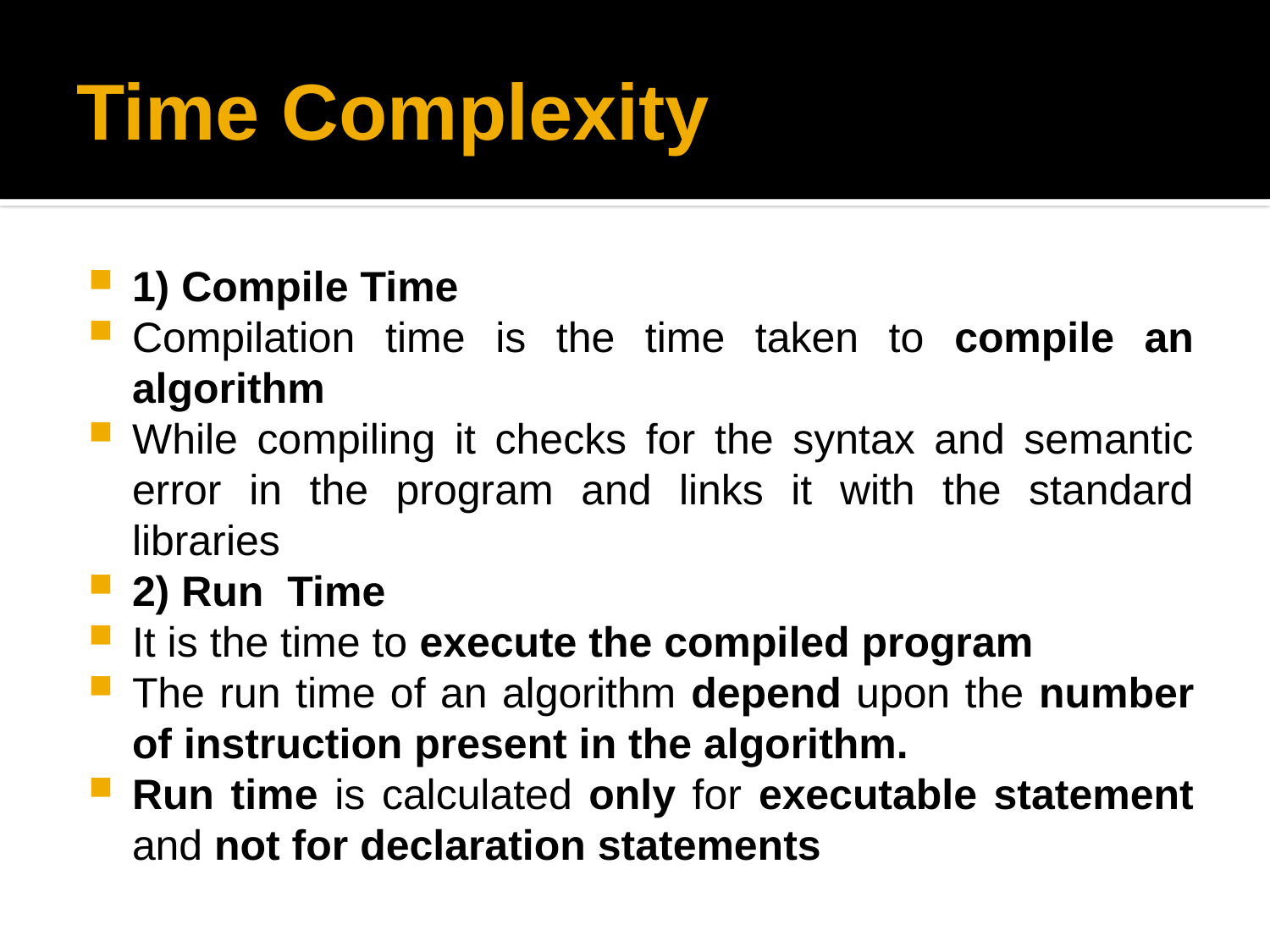

# Time Complexity
1) Compile Time
Compilation time is the time taken to compile an algorithm
While compiling it checks for the syntax and semantic error in the program and links it with the standard libraries
2) Run  Time
It is the time to execute the compiled program
The run time of an algorithm depend upon the number of instruction present in the algorithm.
Run time is calculated only for executable statement and not for declaration statements